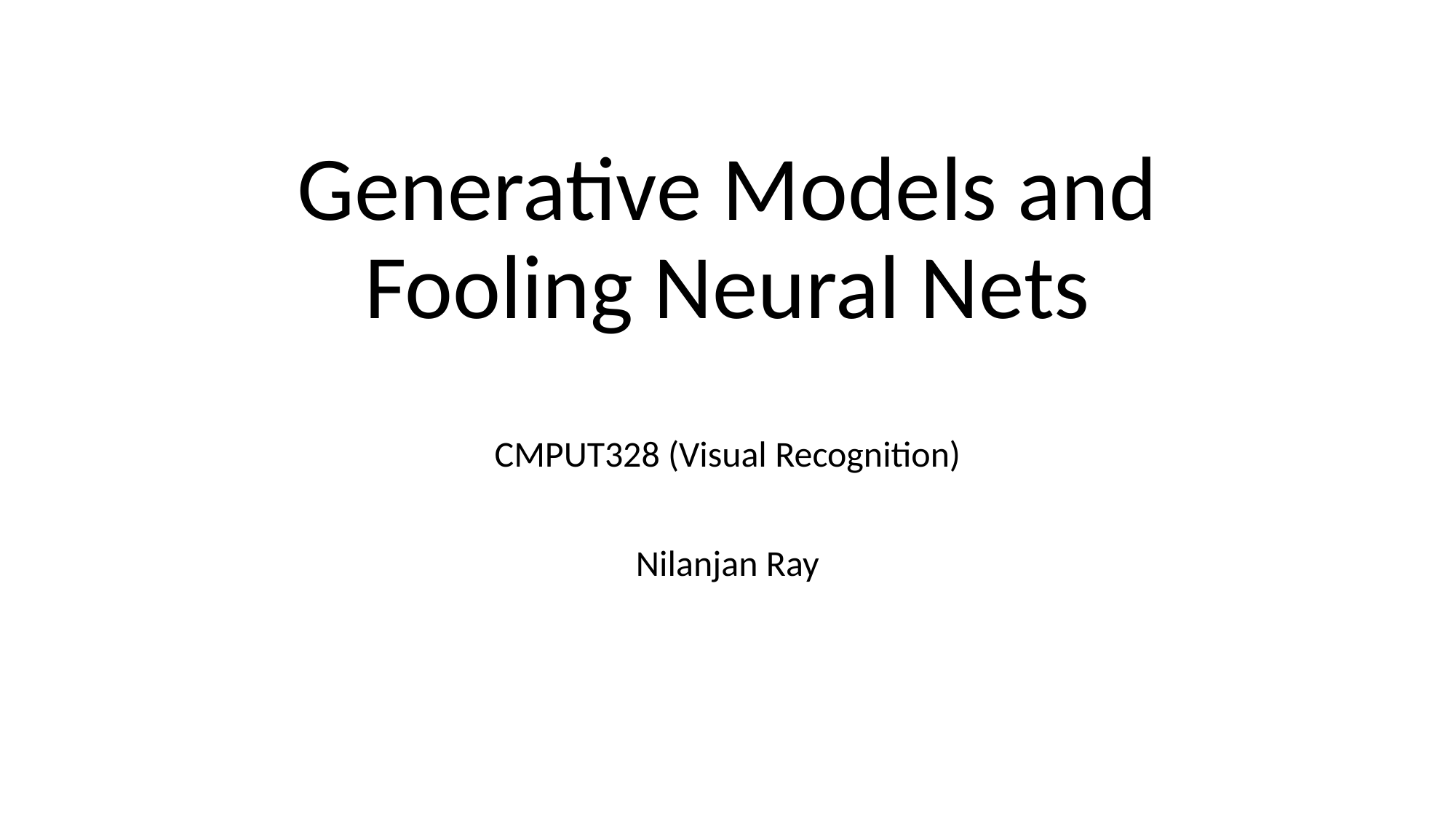

# Generative Models and Fooling Neural Nets
CMPUT328 (Visual Recognition)

Nilanjan Ray